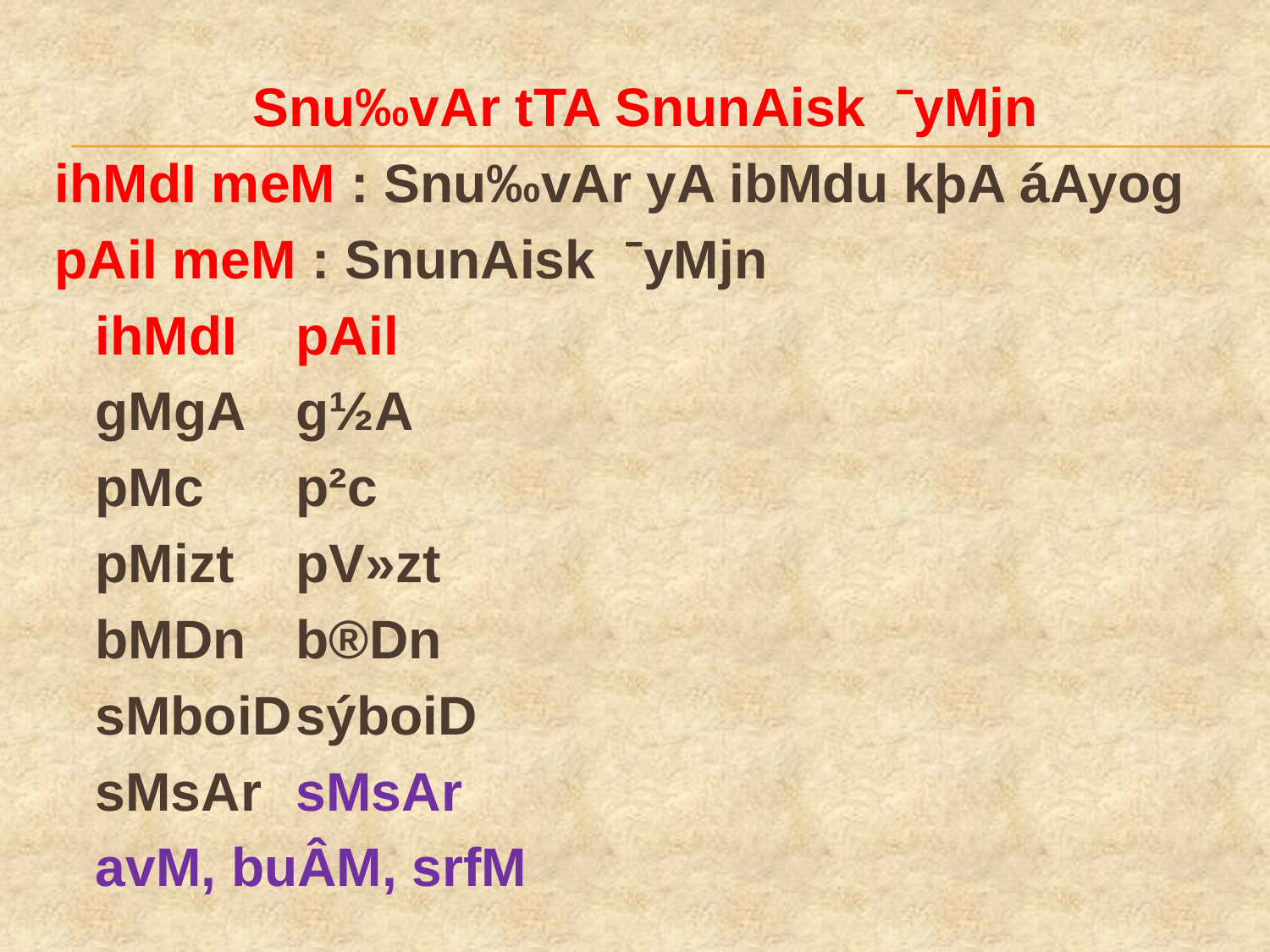

#
Snu‰vAr tTA SnunAisk  ˉyMjn
ihMdI meM : Snu‰vAr yA ibMdu kþA áAyog
pAil meM : SnunAisk  ˉyMjn
				ihMdI 			pAil
				gMgA			g½A
				pMc			p²c
				pMizt			pV»zt
				bMDn			b®Dn
				sMboiD			sýboiD
				sMsAr			sMsAr
							avM, buÂM, srfM